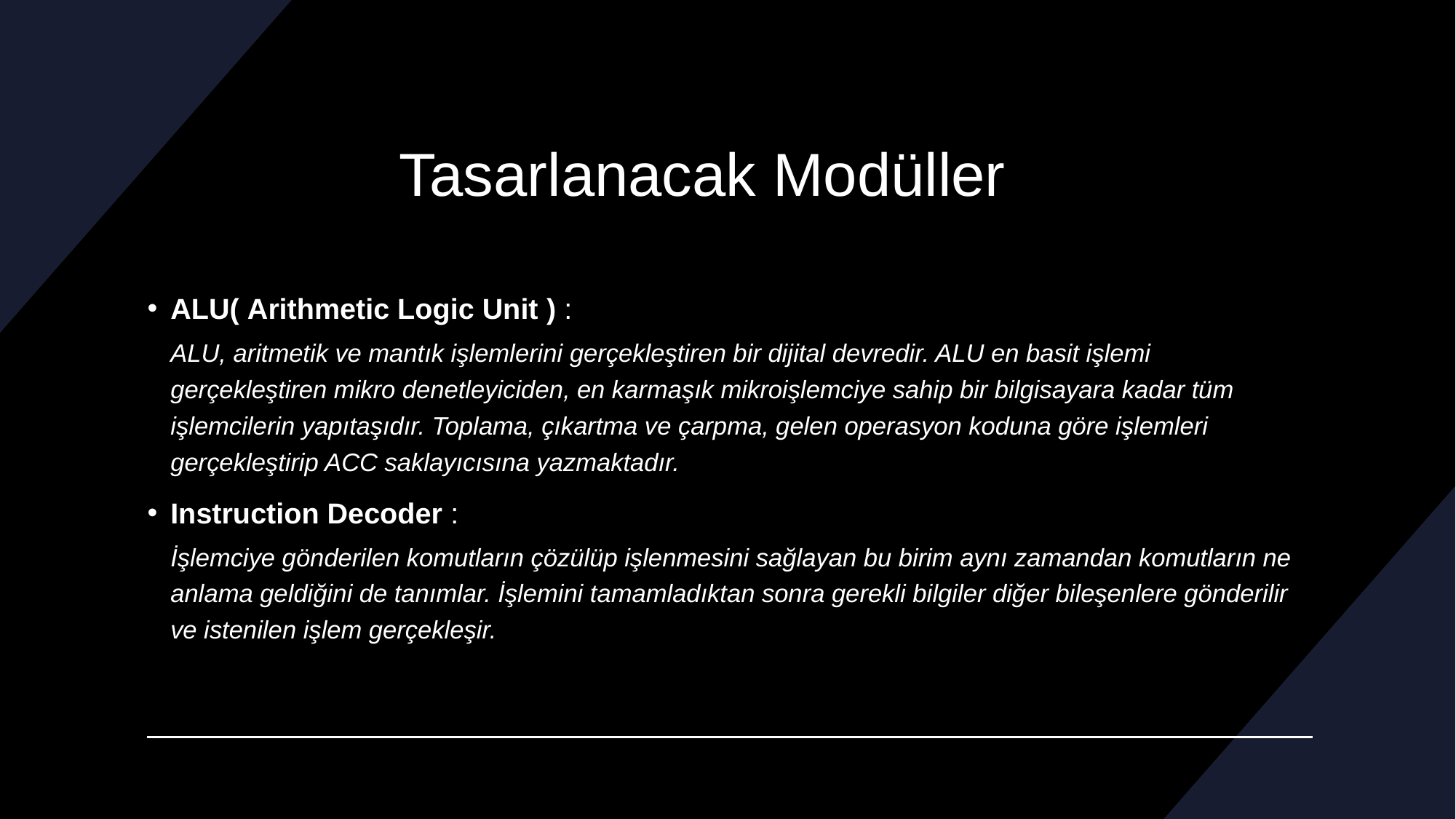

# Tasarlanacak Modüller
ALU( Arithmetic Logic Unit ) :
	ALU, aritmetik ve mantık işlemlerini gerçekleştiren bir dijital devredir. ALU en basit işlemi gerçekleştiren mikro denetleyiciden, en karmaşık mikroişlemciye sahip bir bilgisayara kadar tüm işlemcilerin yapıtaşıdır. Toplama, çıkartma ve çarpma, gelen operasyon koduna göre işlemleri gerçekleştirip ACC saklayıcısına yazmaktadır.
Instruction Decoder :
	İşlemciye gönderilen komutların çözülüp işlenmesini sağlayan bu birim aynı zamandan komutların ne anlama geldiğini de tanımlar. İşlemini tamamladıktan sonra gerekli bilgiler diğer bileşenlere gönderilir ve istenilen işlem gerçekleşir.